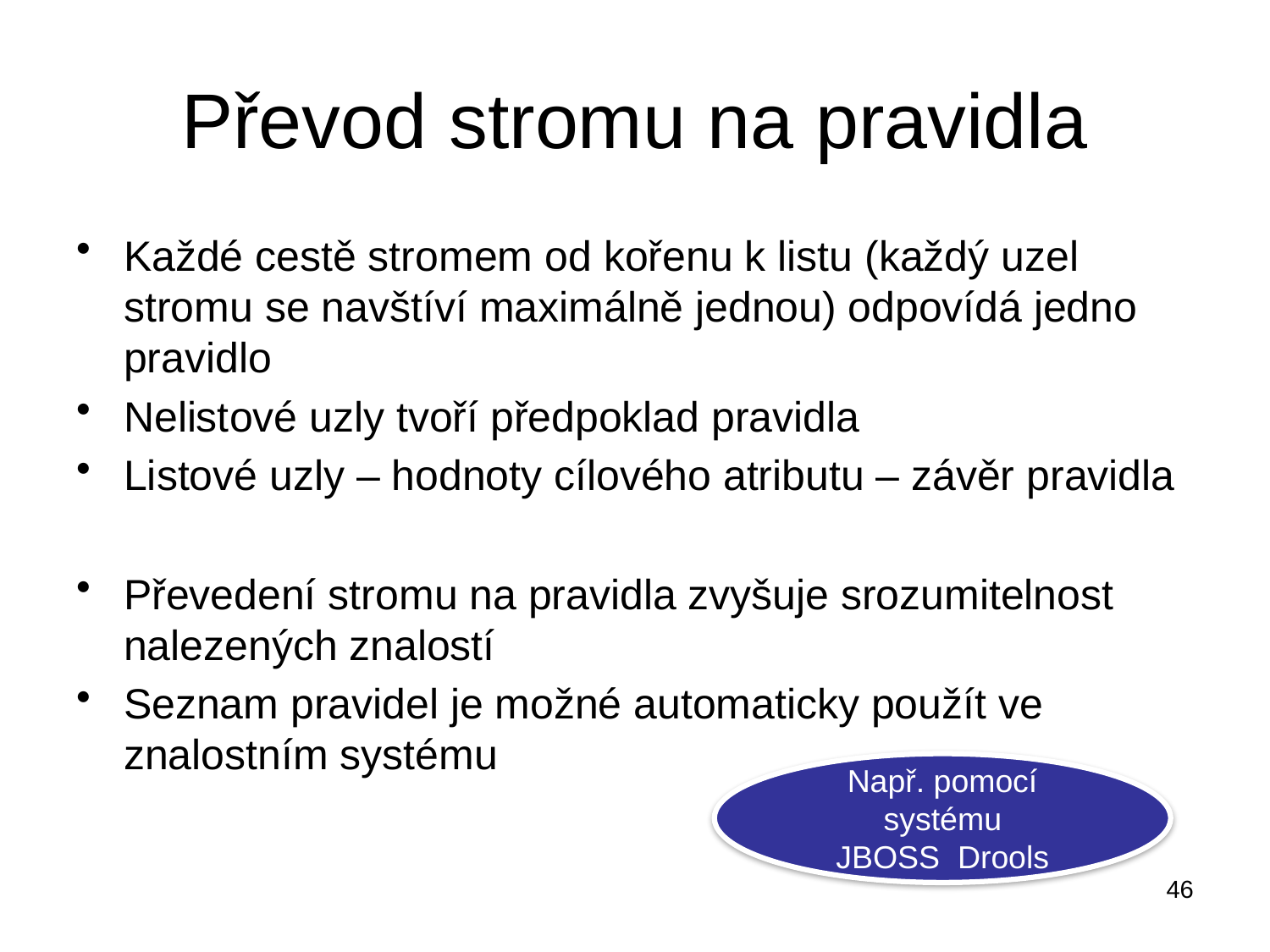

# Převod stromu na pravidla
Každé cestě stromem od kořenu k listu (každý uzel stromu se navštíví maximálně jednou) odpovídá jedno pravidlo
Nelistové uzly tvoří předpoklad pravidla
Listové uzly – hodnoty cílového atributu – závěr pravidla

Převedení stromu na pravidla zvyšuje srozumitelnost nalezených znalostí
Seznam pravidel je možné automaticky použít ve znalostním systému
Např. pomocí systému
JBOSS  Drools
46